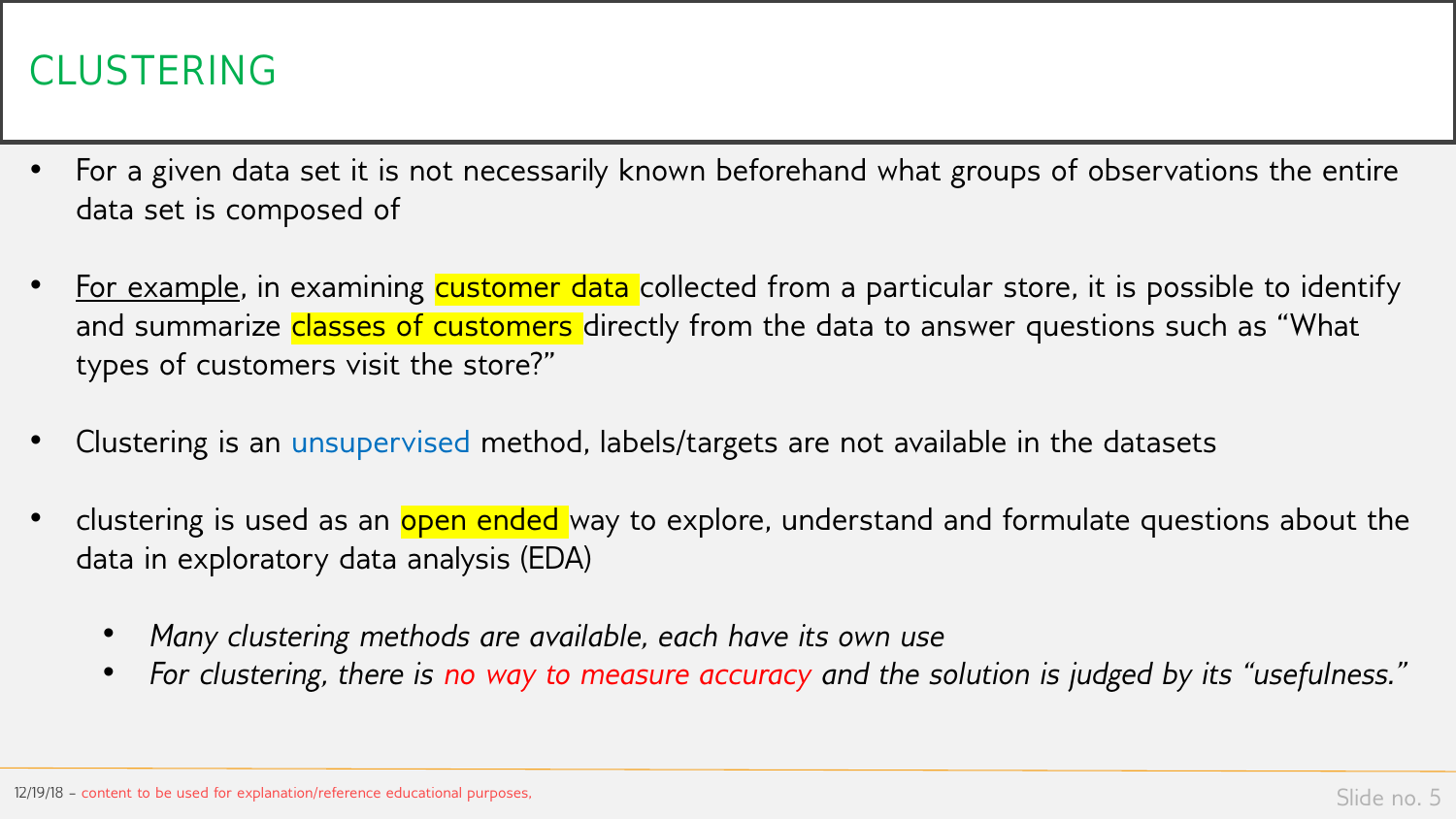

# clustering
For a given data set it is not necessarily known beforehand what groups of observations the entire data set is composed of

For example, in examining customer data collected from a particular store, it is possible to identify and summarize classes of customers directly from the data to answer questions such as “What types of customers visit the store?”

Clustering is an unsupervised method, labels/targets are not available in the datasets

clustering is used as an open ended way to explore, understand and formulate questions about the data in exploratory data analysis (EDA)

Many clustering methods are available, each have its own use
For clustering, there is no way to measure accuracy and the solution is judged by its “usefulness.”

12/19/18 – content to be used for explanation/reference educational purposes,
Slide no. 5